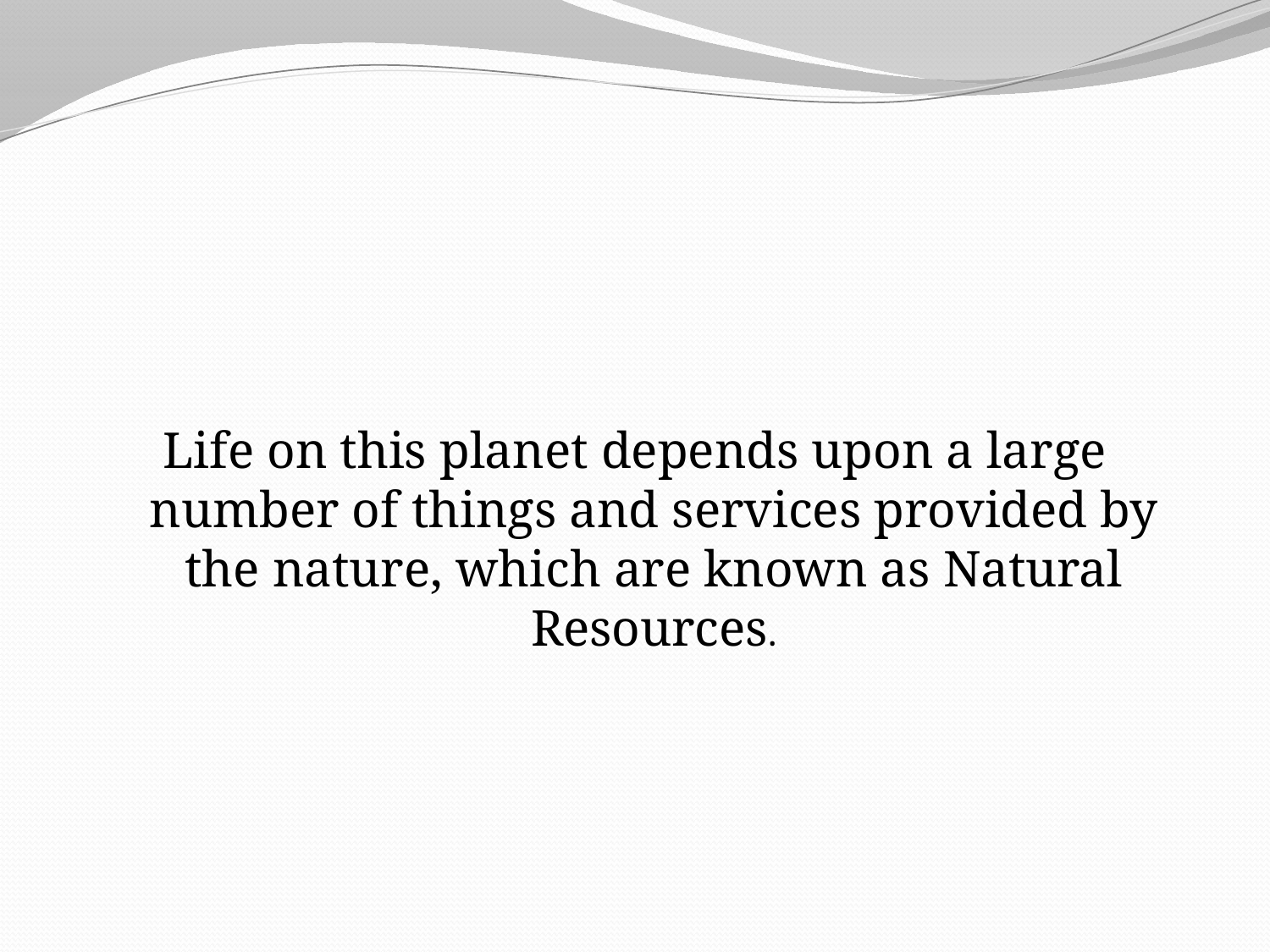

Life on this planet depends upon a large number of things and services provided by the nature, which are known as Natural Resources.